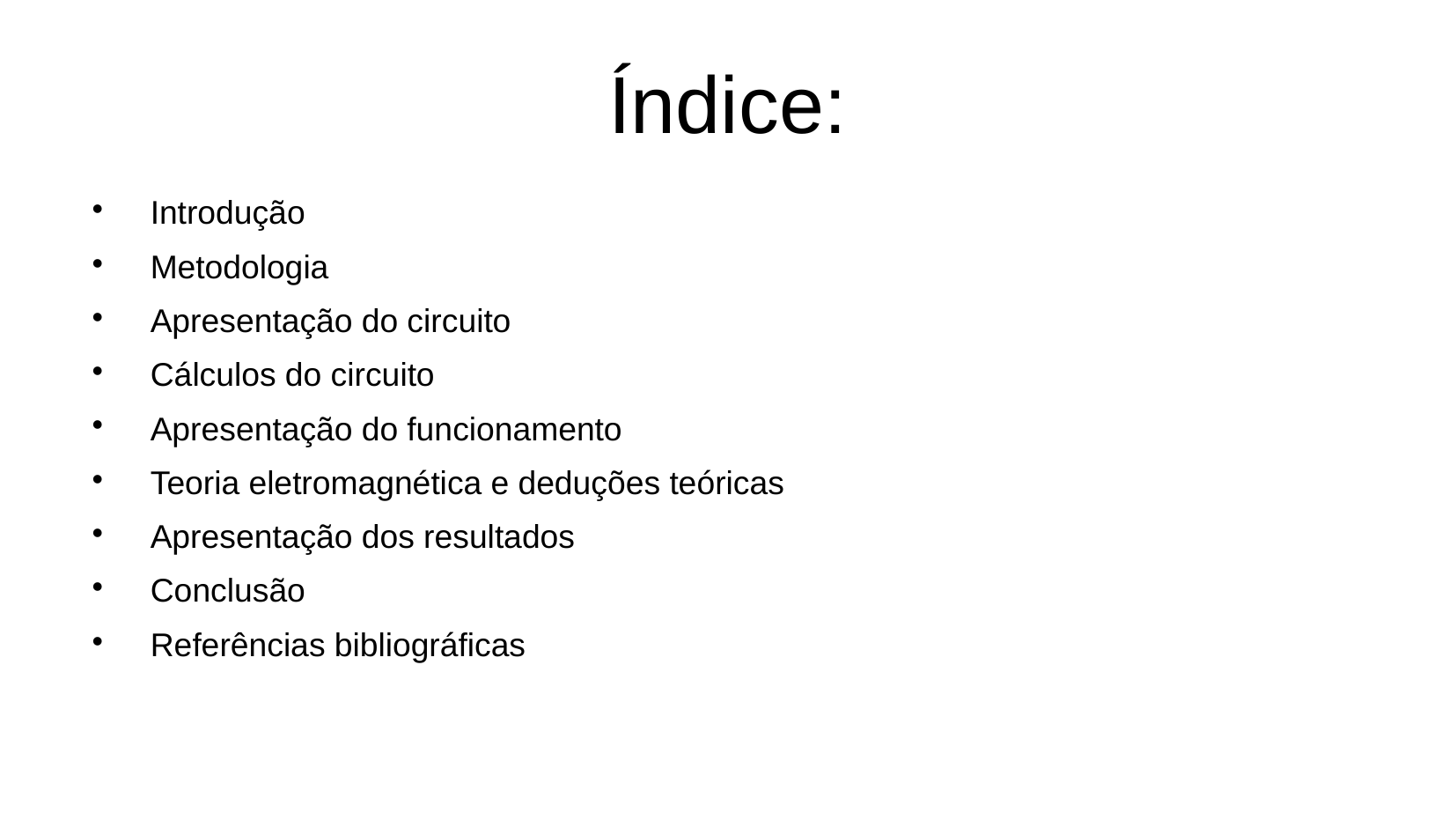

Índice:
Introdução
Metodologia
Apresentação do circuito
Cálculos do circuito
Apresentação do funcionamento
Teoria eletromagnética e deduções teóricas
Apresentação dos resultados
Conclusão
Referências bibliográficas